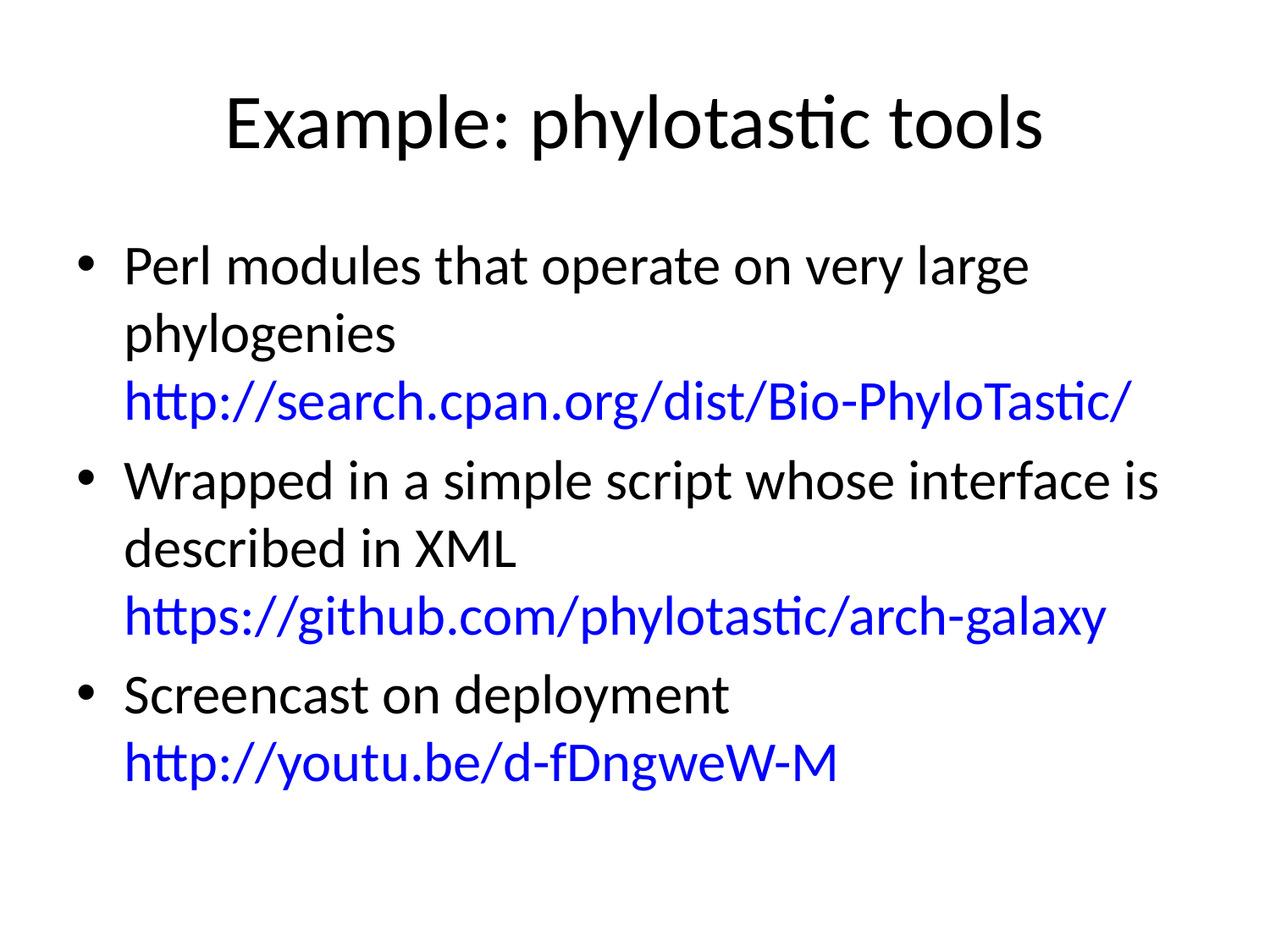

# Example: phylotastic tools
Perl modules that operate on very large phylogenies
http://search.cpan.org/dist/Bio-PhyloTastic/
Wrapped in a simple script whose interface is described in XML
https://github.com/phylotastic/arch-galaxy
Screencast on deployment
http://youtu.be/d-fDngweW-M